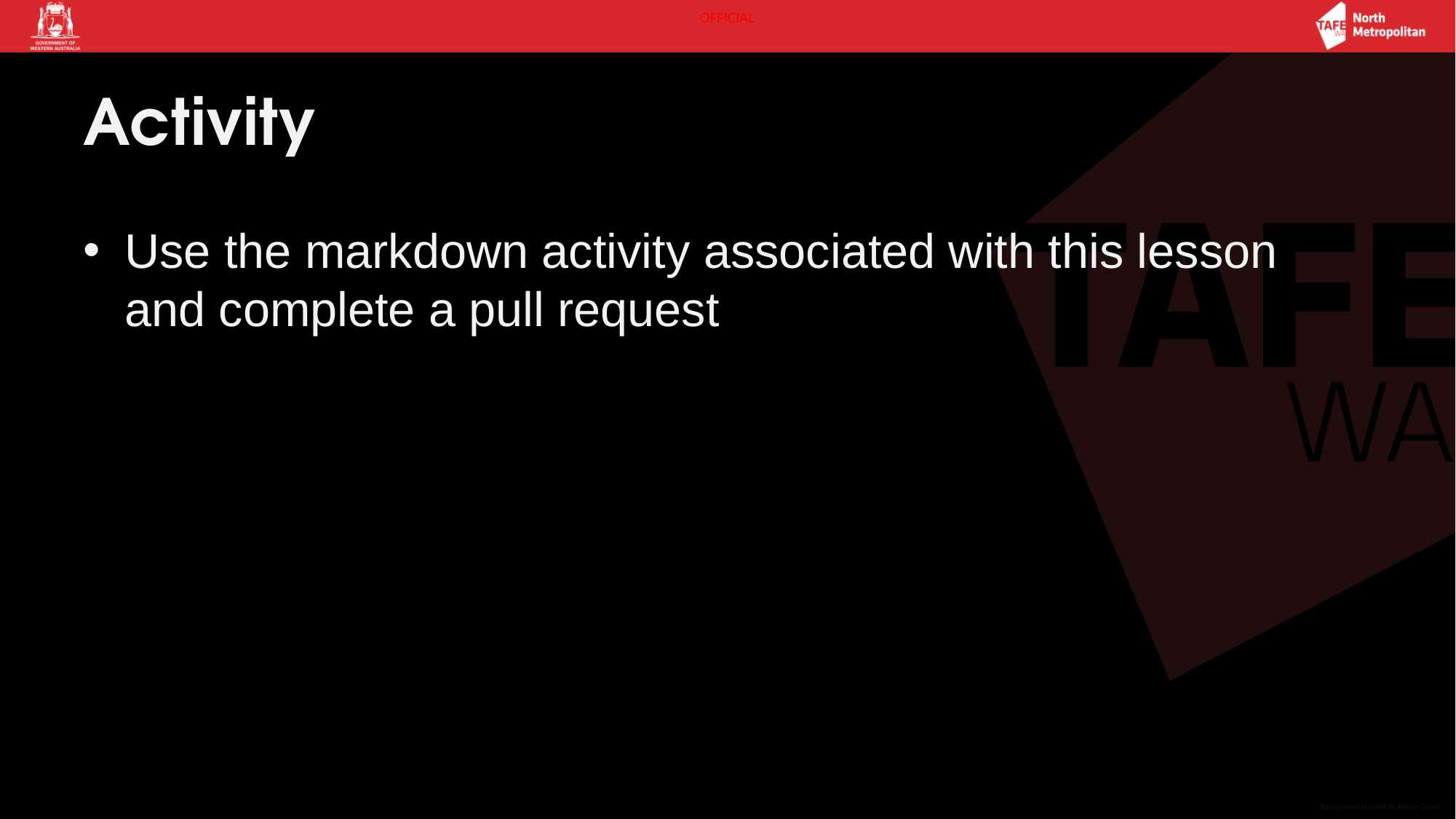

# Activity
Use the markdown activity associated with this lesson and complete a pull request